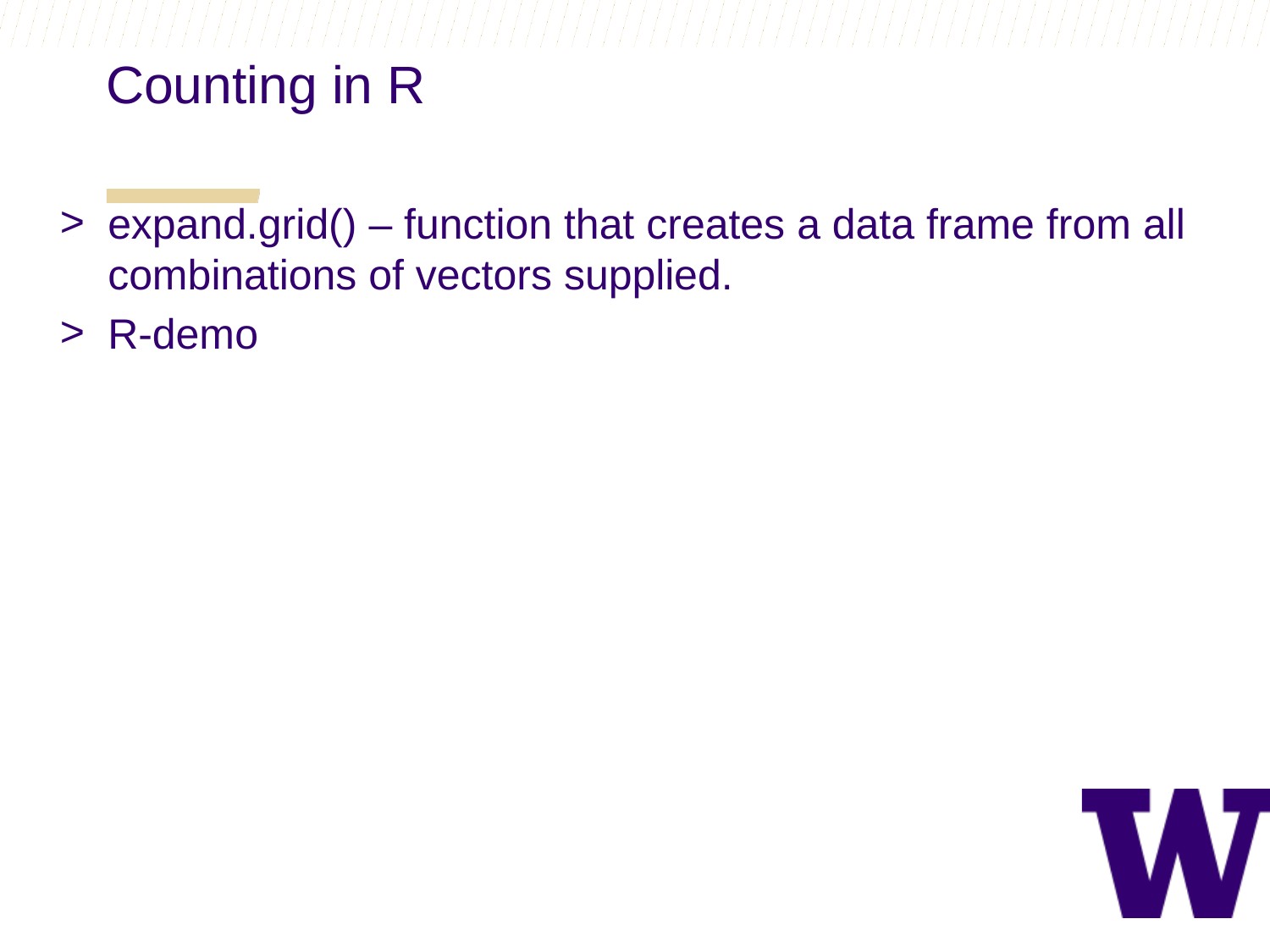

Counting in R
expand.grid() – function that creates a data frame from all combinations of vectors supplied.
R-demo